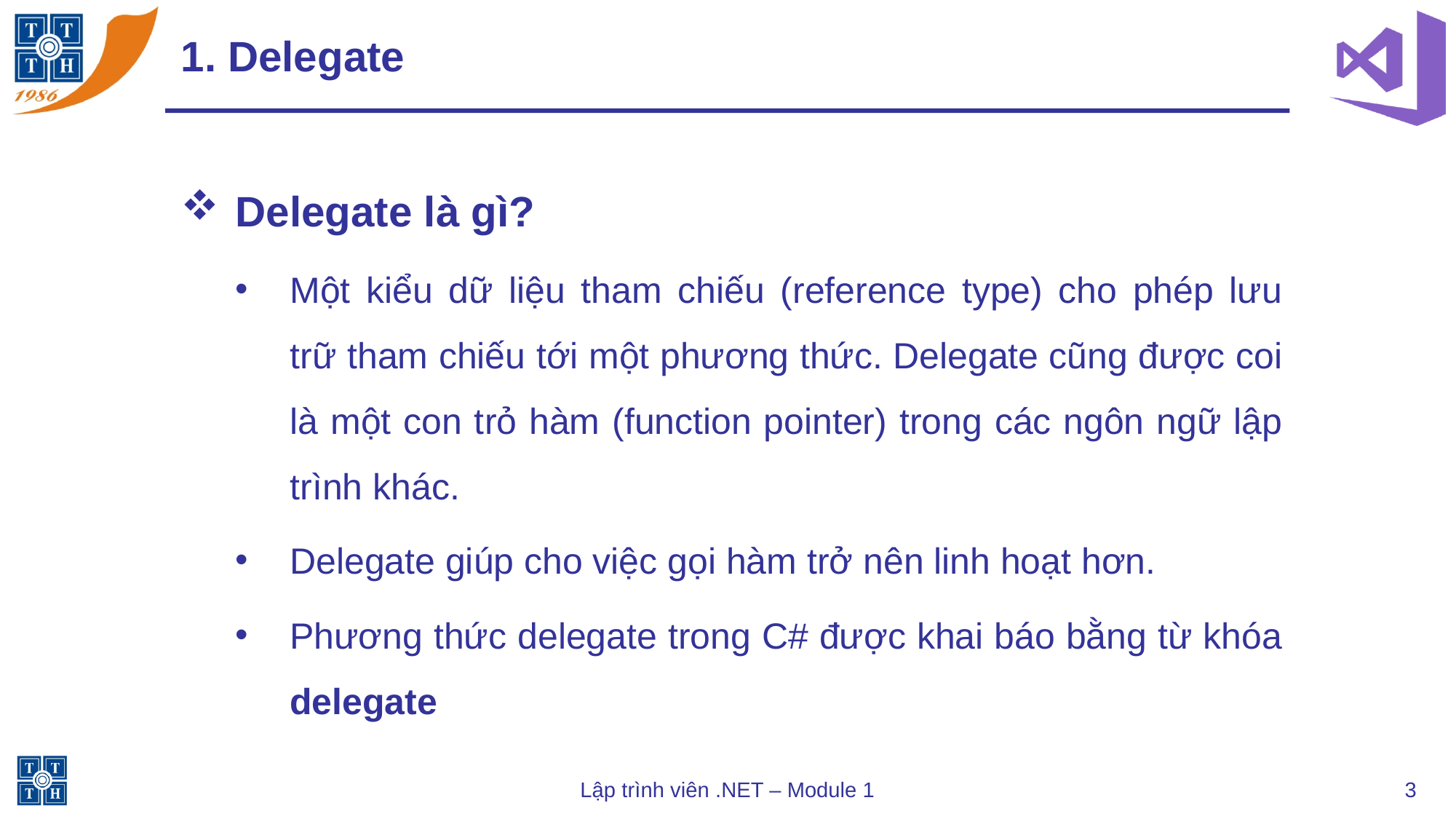

# 1. Delegate
Delegate là gì?
Một kiểu dữ liệu tham chiếu (reference type) cho phép lưu trữ tham chiếu tới một phương thức. Delegate cũng được coi là một con trỏ hàm (function pointer) trong các ngôn ngữ lập trình khác.
Delegate giúp cho việc gọi hàm trở nên linh hoạt hơn.
Phương thức delegate trong C# được khai báo bằng từ khóa delegate